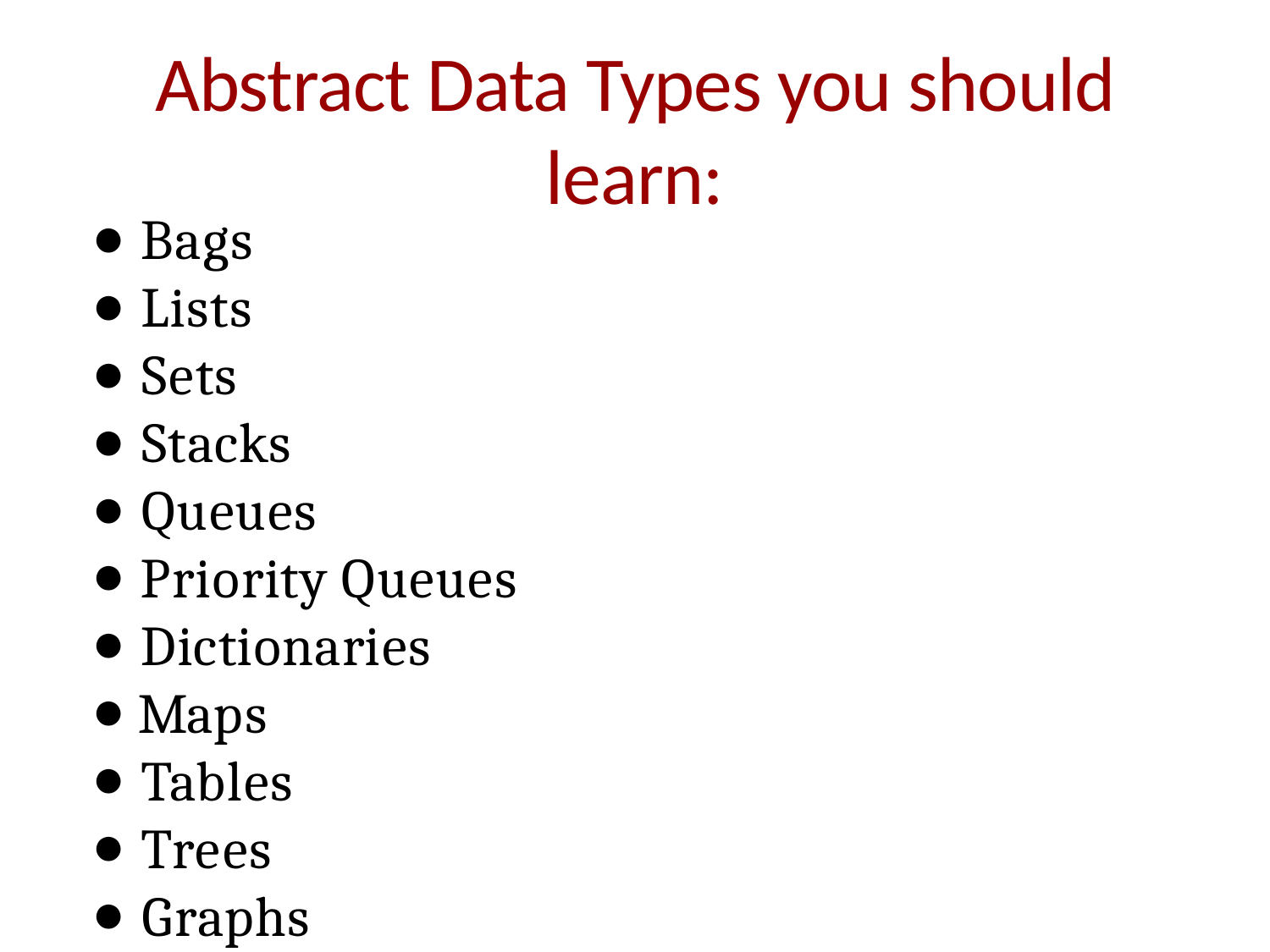

# Abstract Data Types you should learn:
Bags
Lists
Sets
Stacks
Queues
Priority Queues
Dictionaries
Maps
Tables
Trees
Graphs